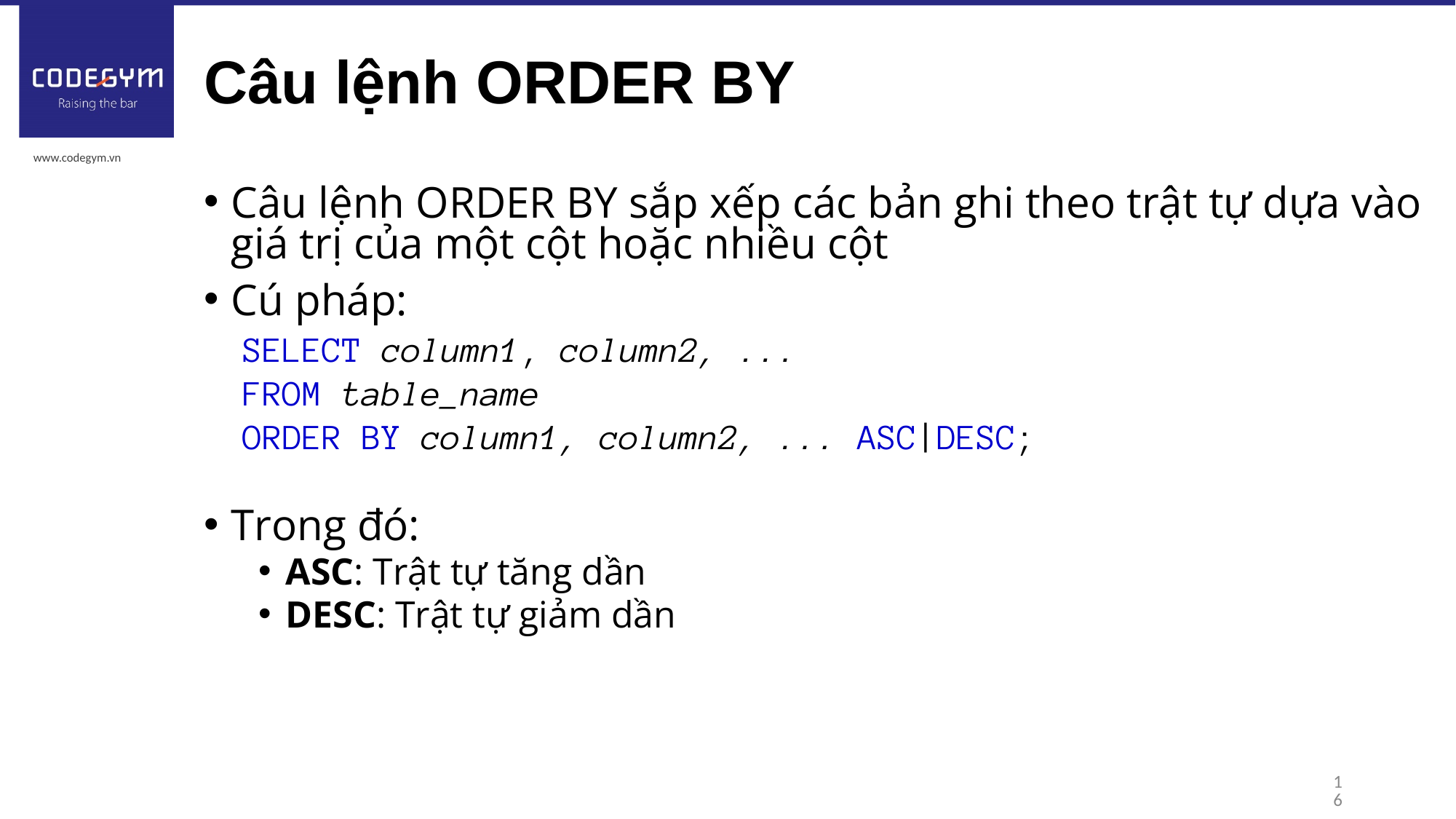

# Câu lệnh ORDER BY
Câu lệnh ORDER BY sắp xếp các bản ghi theo trật tự dựa vào giá trị của một cột hoặc nhiều cột
Cú pháp:

Trong đó:
ASC: Trật tự tăng dần
DESC: Trật tự giảm dần
SELECT column1, column2, ...
FROM table_name
ORDER BY column1, column2, ... ASC|DESC;
16